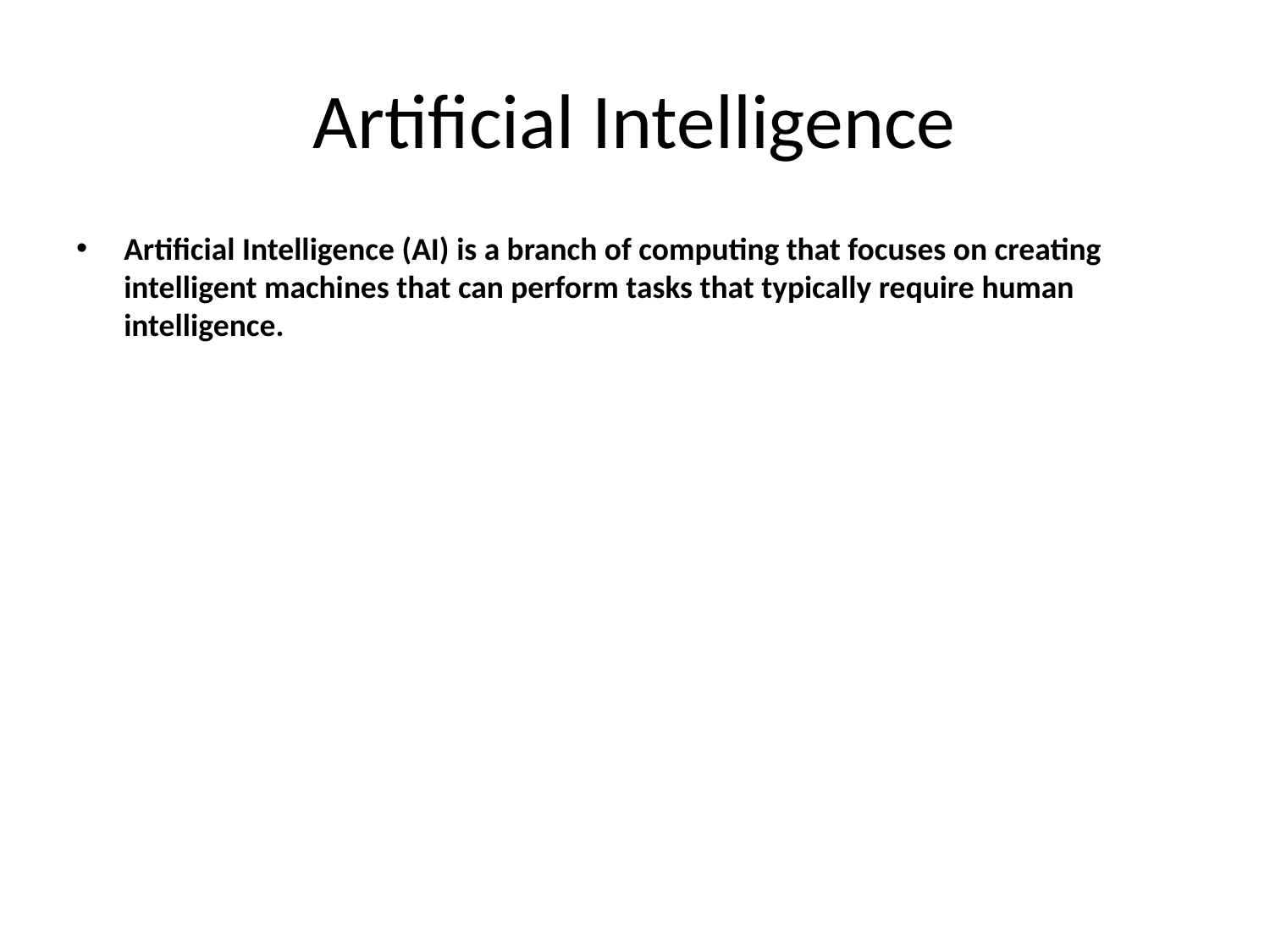

# Artificial Intelligence
Artificial Intelligence (AI) is a branch of computing that focuses on creating intelligent machines that can perform tasks that typically require human intelligence.